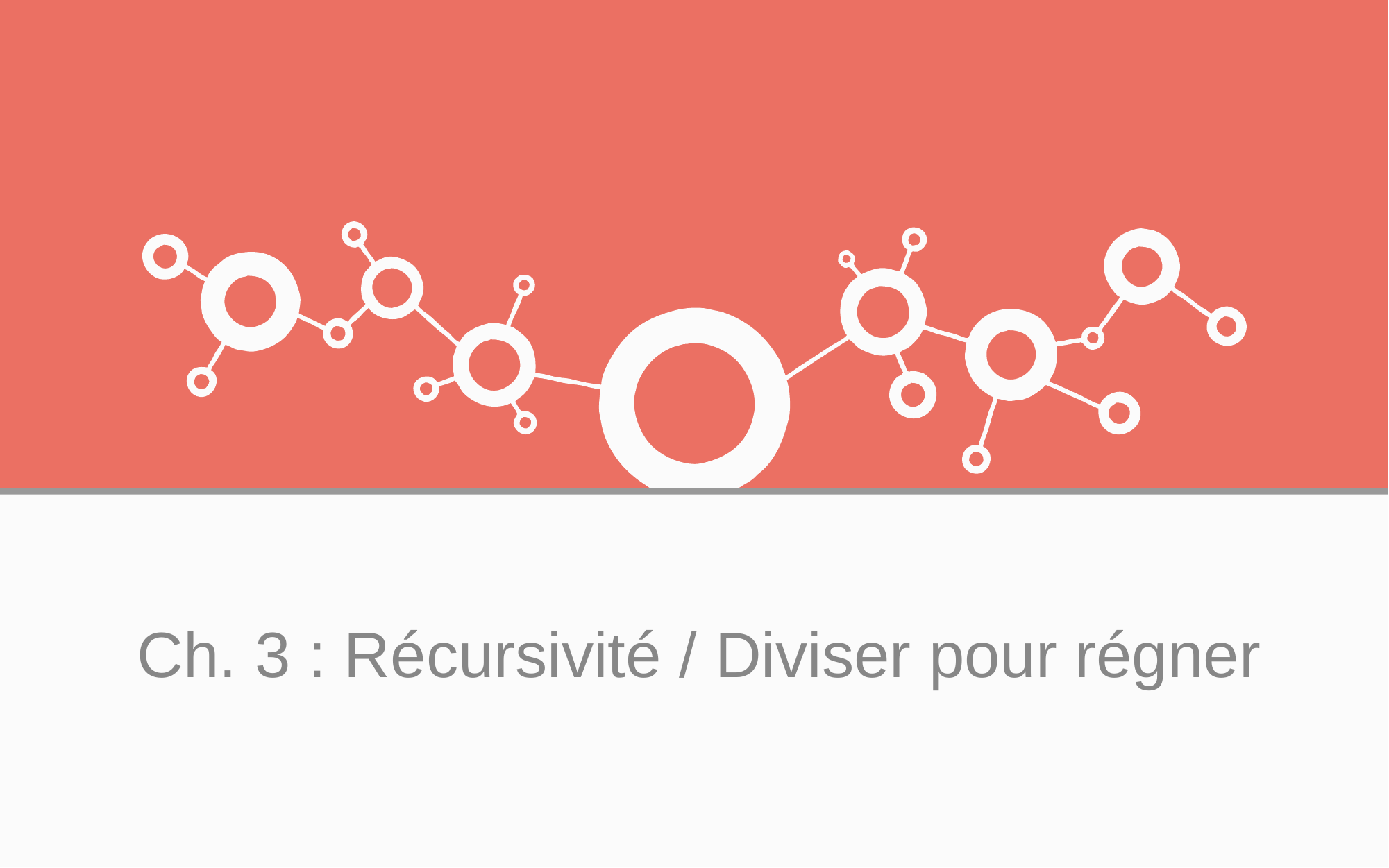

Ch. 3 : Récursivité / Diviser pour régner